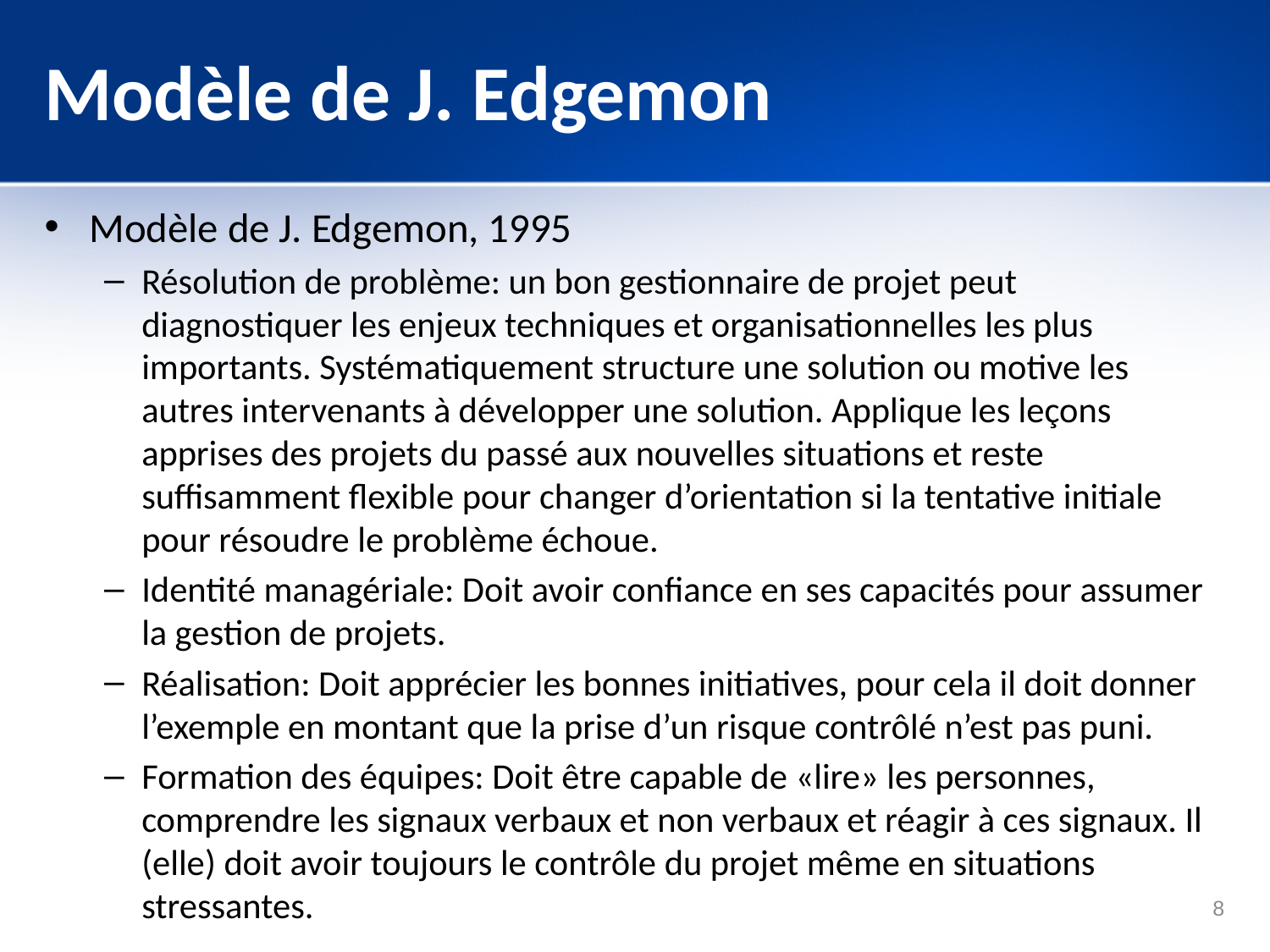

# Modèle de J. Edgemon
Modèle de J. Edgemon, 1995
Résolution de problème: un bon gestionnaire de projet peut diagnostiquer les enjeux techniques et organisationnelles les plus importants. Systématiquement structure une solution ou motive les autres intervenants à développer une solution. Applique les leçons apprises des projets du passé aux nouvelles situations et reste suffisamment flexible pour changer d’orientation si la tentative initiale pour résoudre le problème échoue.
Identité managériale: Doit avoir confiance en ses capacités pour assumer la gestion de projets.
Réalisation: Doit apprécier les bonnes initiatives, pour cela il doit donner l’exemple en montant que la prise d’un risque contrôlé n’est pas puni.
Formation des équipes: Doit être capable de «lire» les personnes, comprendre les signaux verbaux et non verbaux et réagir à ces signaux. Il (elle) doit avoir toujours le contrôle du projet même en situations stressantes.
8